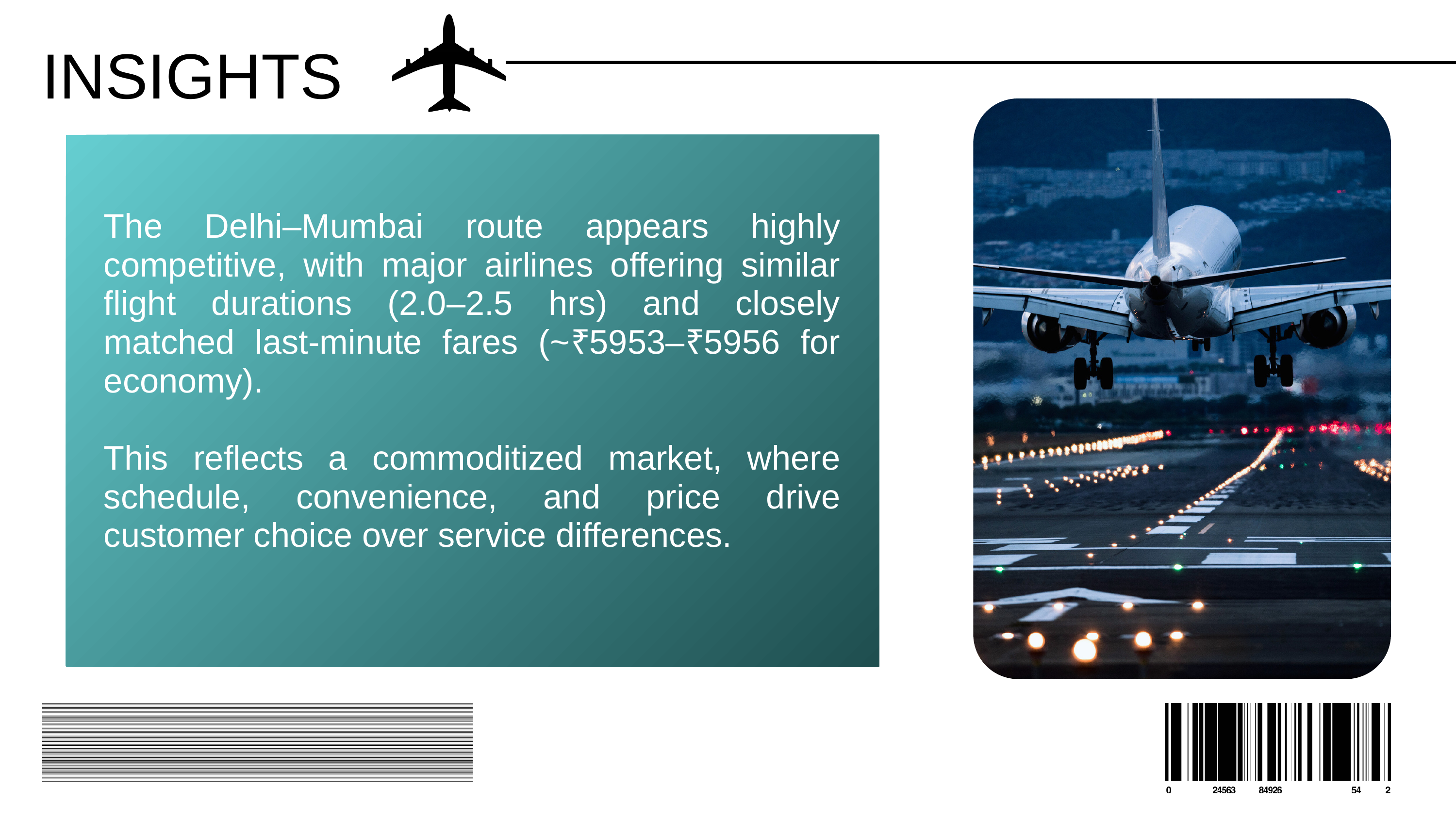

INSIGHTS

The Delhi–Mumbai route appears highly competitive, with major airlines offering similar flight durations (2.0–2.5 hrs) and closely matched last-minute fares (~₹5953–₹5956 for economy).

This reflects a commoditized market, where schedule, convenience, and price drive customer choice over service differences.